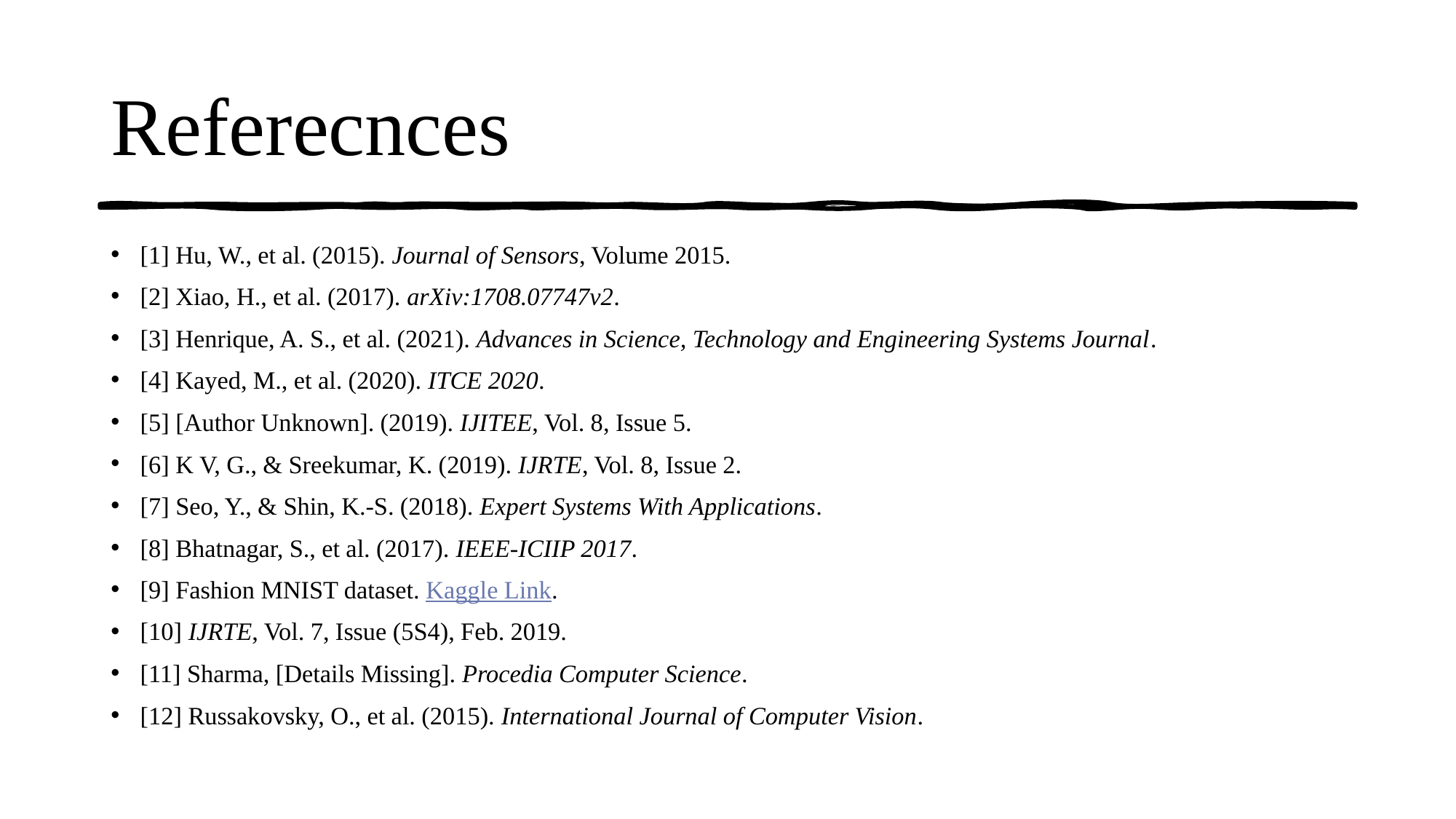

# Referecnces
[1] Hu, W., et al. (2015). Journal of Sensors, Volume 2015.
[2] Xiao, H., et al. (2017). arXiv:1708.07747v2.
[3] Henrique, A. S., et al. (2021). Advances in Science, Technology and Engineering Systems Journal.
[4] Kayed, M., et al. (2020). ITCE 2020.
[5] [Author Unknown]. (2019). IJITEE, Vol. 8, Issue 5.
[6] K V, G., & Sreekumar, K. (2019). IJRTE, Vol. 8, Issue 2.
[7] Seo, Y., & Shin, K.-S. (2018). Expert Systems With Applications.
[8] Bhatnagar, S., et al. (2017). IEEE-ICIIP 2017.
[9] Fashion MNIST dataset. Kaggle Link.
[10] IJRTE, Vol. 7, Issue (5S4), Feb. 2019.
[11] Sharma, [Details Missing]. Procedia Computer Science.
[12] Russakovsky, O., et al. (2015). International Journal of Computer Vision.